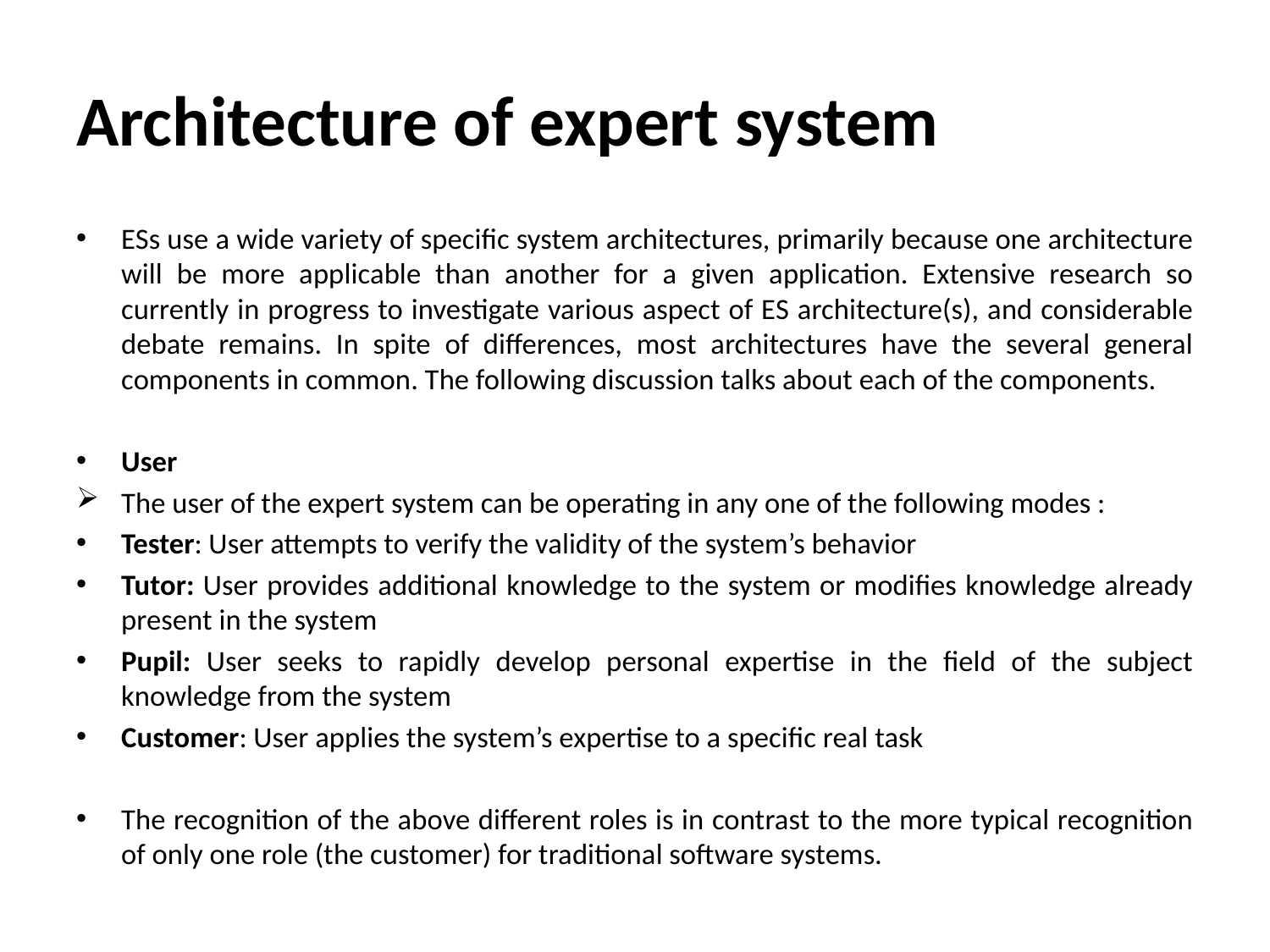

# Architecture of expert system

ESs use a wide variety of specific system architectures, primarily because one architecture will be more applicable than another for a given application. Extensive research so currently in progress to investigate various aspect of ES architecture(s), and considerable debate remains. In spite of differences, most architectures have the several general components in common. The following discussion talks about each of the components.

User
The user of the expert system can be operating in any one of the following modes :
Tester: User attempts to verify the validity of the system’s behavior
Tutor: User provides additional knowledge to the system or modifies knowledge already present in the system
Pupil: User seeks to rapidly develop personal expertise in the field of the subject knowledge from the system
Customer: User applies the system’s expertise to a specific real task

The recognition of the above different roles is in contrast to the more typical recognition of only one role (the customer) for traditional software systems.